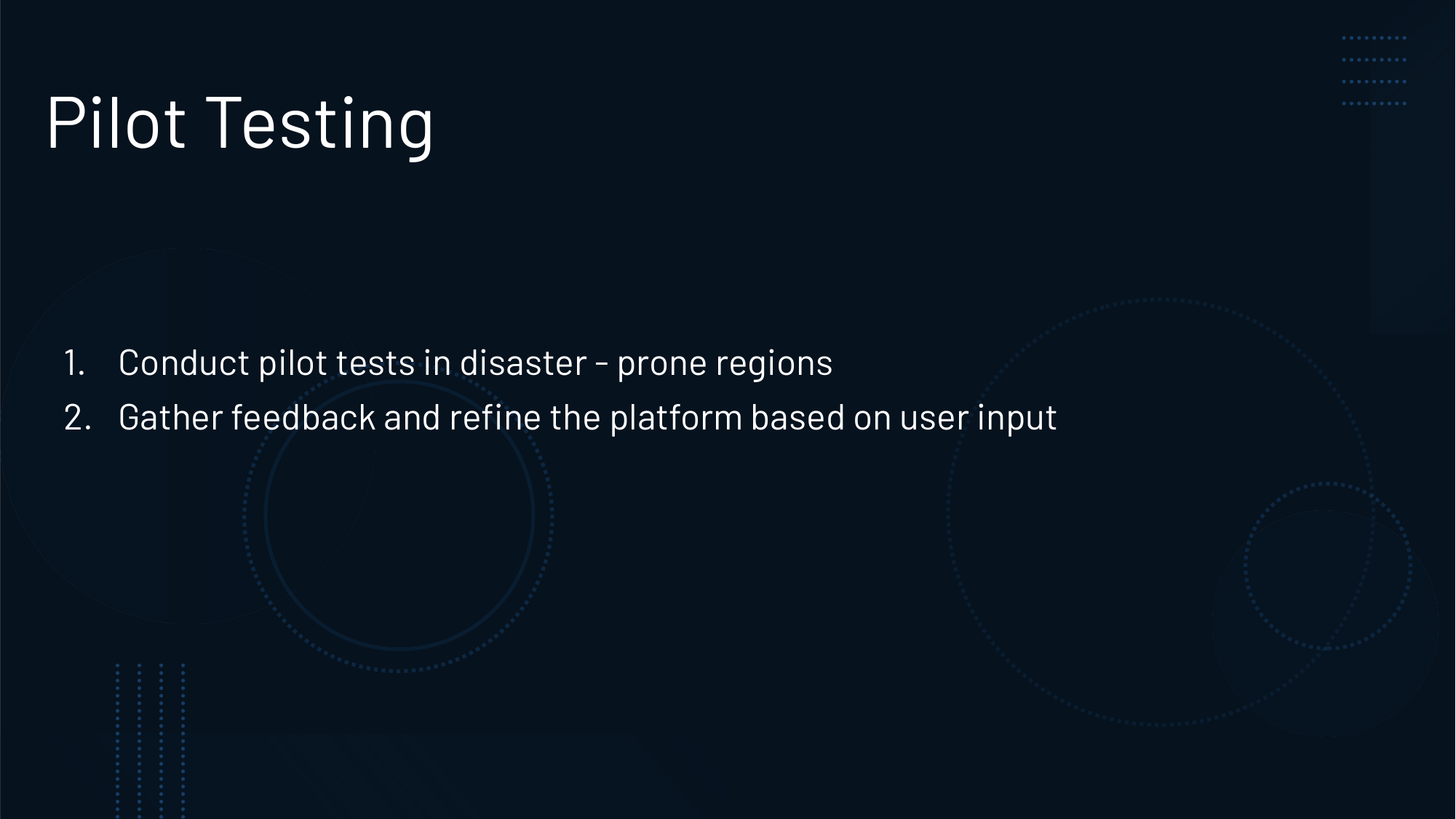

# Pilot Testing

Conduct pilot tests in disaster - prone regions
Gather feedback and refine the platform based on user input